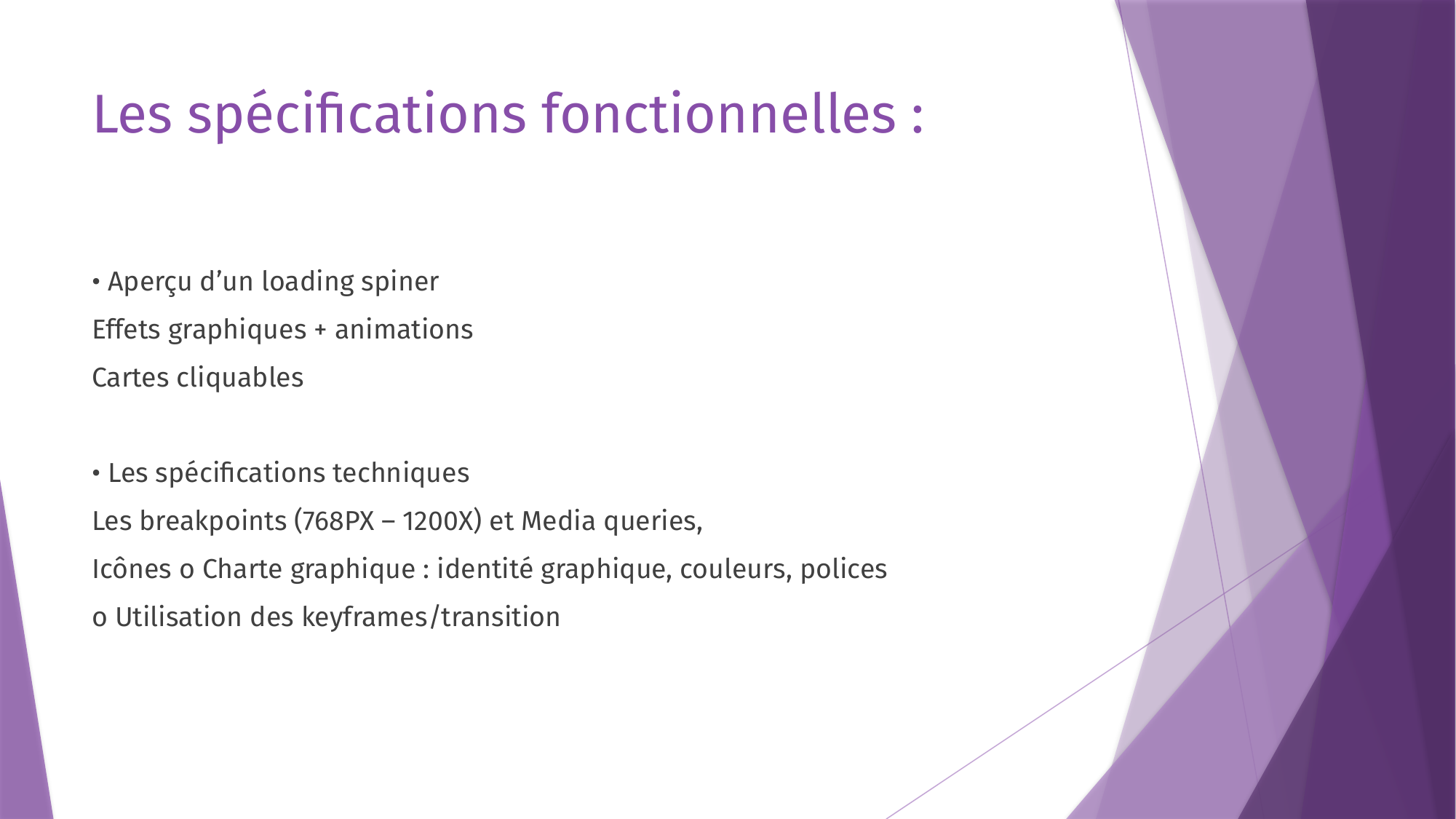

# Les spécifications fonctionnelles :
• Aperçu d’un loading spiner
Effets graphiques + animations
Cartes cliquables

• Les spécifications techniques
Les breakpoints (768PX – 1200X) et Media queries,
Icônes o Charte graphique : identité graphique, couleurs, polices
o Utilisation des keyframes/transition